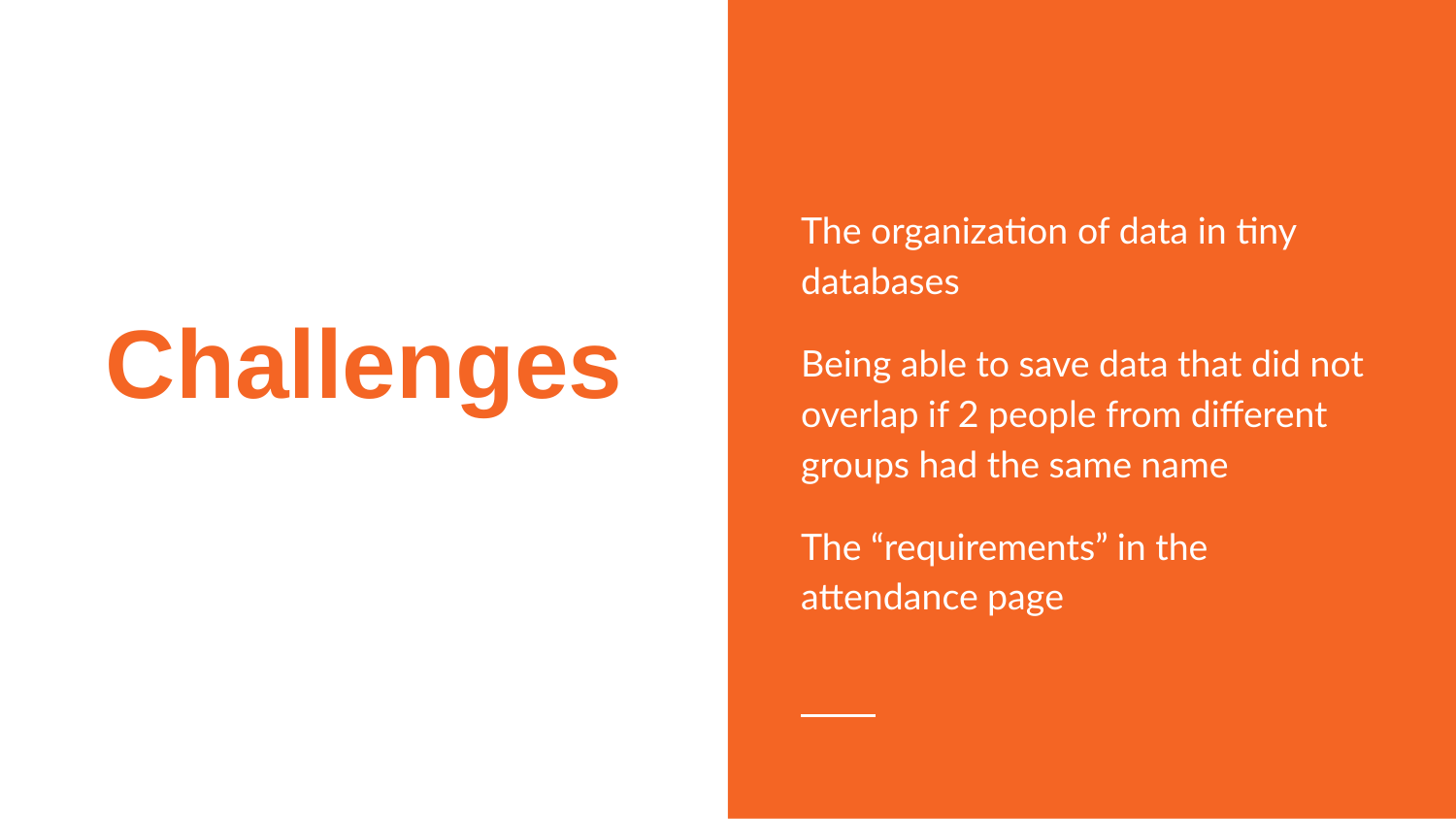

The organization of data in tiny databases
Being able to save data that did not overlap if 2 people from different groups had the same name
The “requirements” in the attendance page
# Challenges